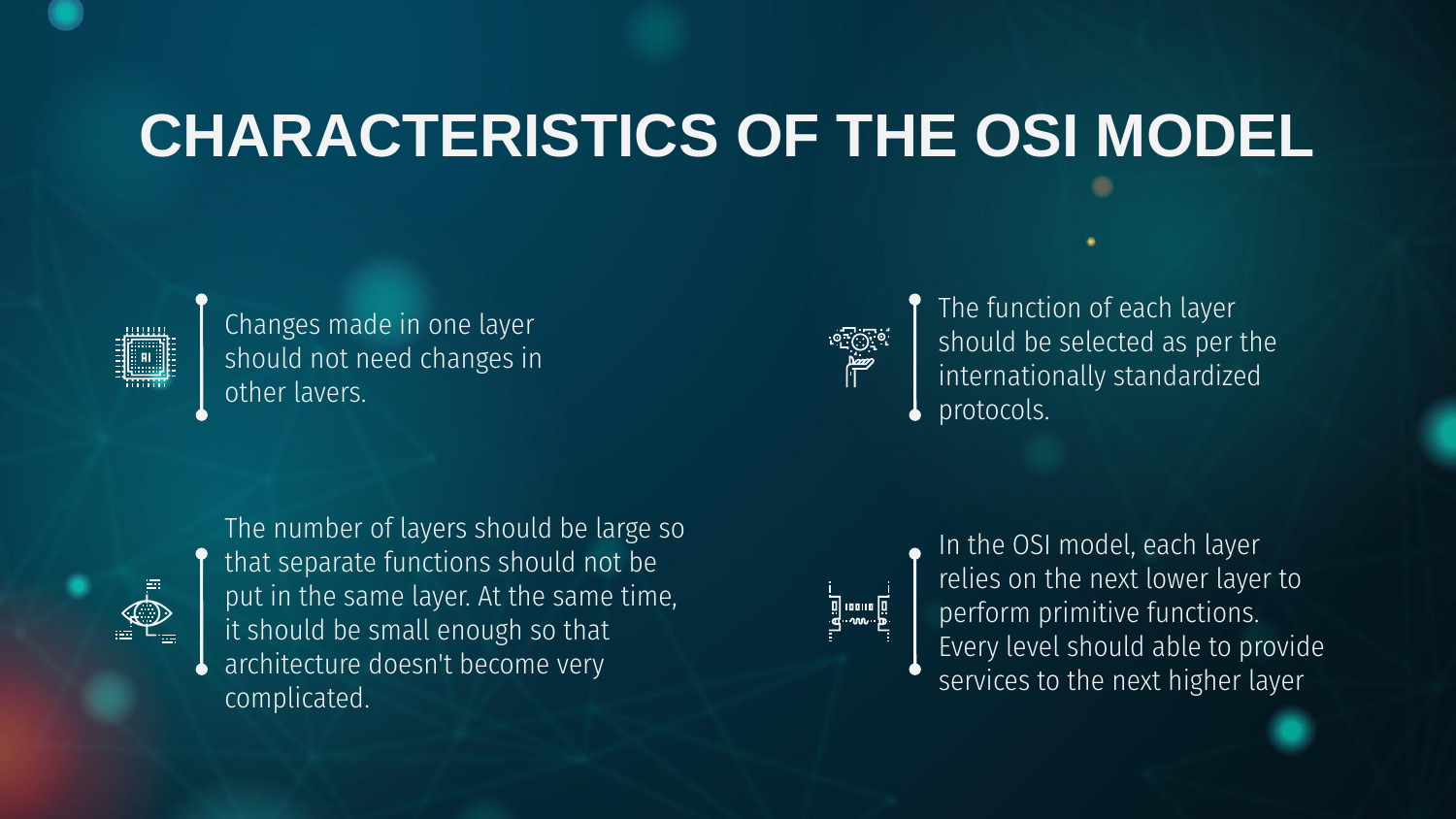

CHARACTERISTICS OF THE OSI MODEL

Changes made in one layer should not need changes in other lavers.
The function of each layer should be selected as per the internationally standardized protocols.

The number of layers should be large so that separate functions should not be put in the same layer. At the same time, it should be small enough so that architecture doesn't become very complicated.
In the OSI model, each layer relies on the next lower layer to perform primitive functions. Every level should able to provide services to the next higher layer